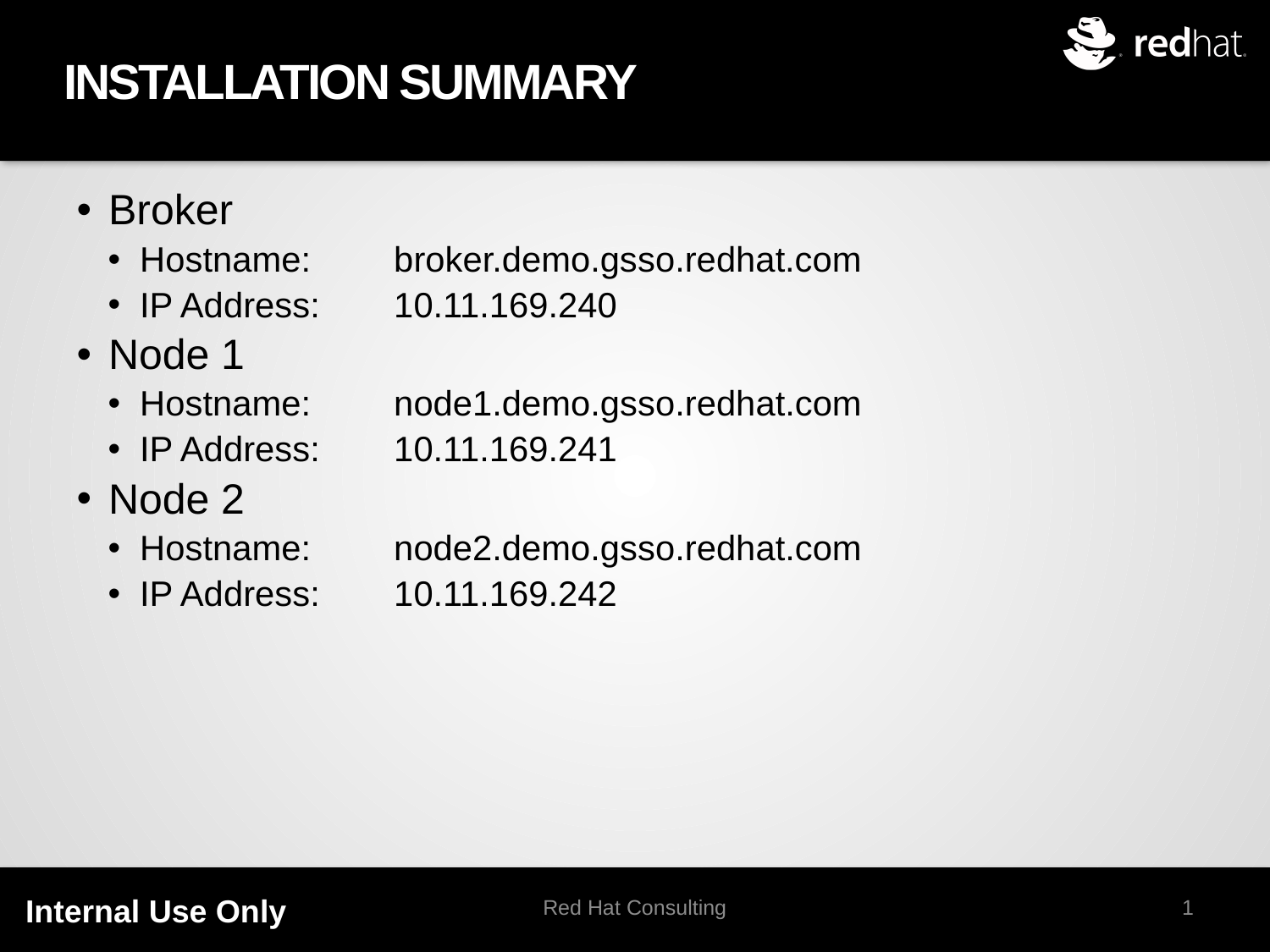

# Installation Summary
Broker
Hostname:	broker.demo.gsso.redhat.com
IP Address:	10.11.169.240
Node 1
Hostname:	node1.demo.gsso.redhat.com
IP Address:	10.11.169.241
Node 2
Hostname:	node2.demo.gsso.redhat.com
IP Address:	10.11.169.242
Red Hat Consulting
1